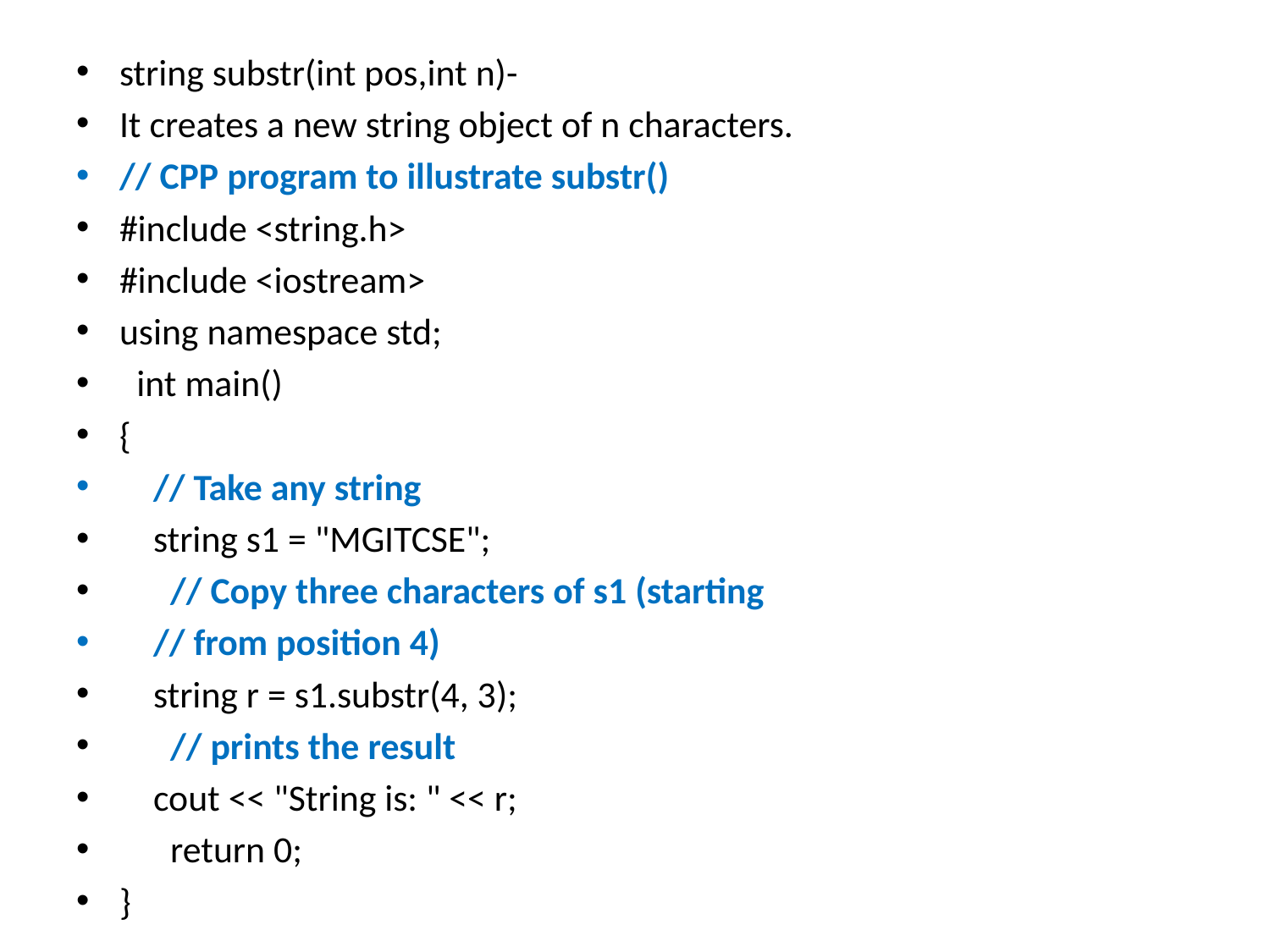

string substr(int pos,int n)-
It creates a new string object of n characters.
// CPP program to illustrate substr()
#include <string.h>
#include <iostream>
using namespace std;
  int main()
{
    // Take any string
    string s1 = "MGITCSE";
      // Copy three characters of s1 (starting
    // from position 4)
    string r = s1.substr(4, 3);
      // prints the result
    cout << "String is: " << r;
      return 0;
}